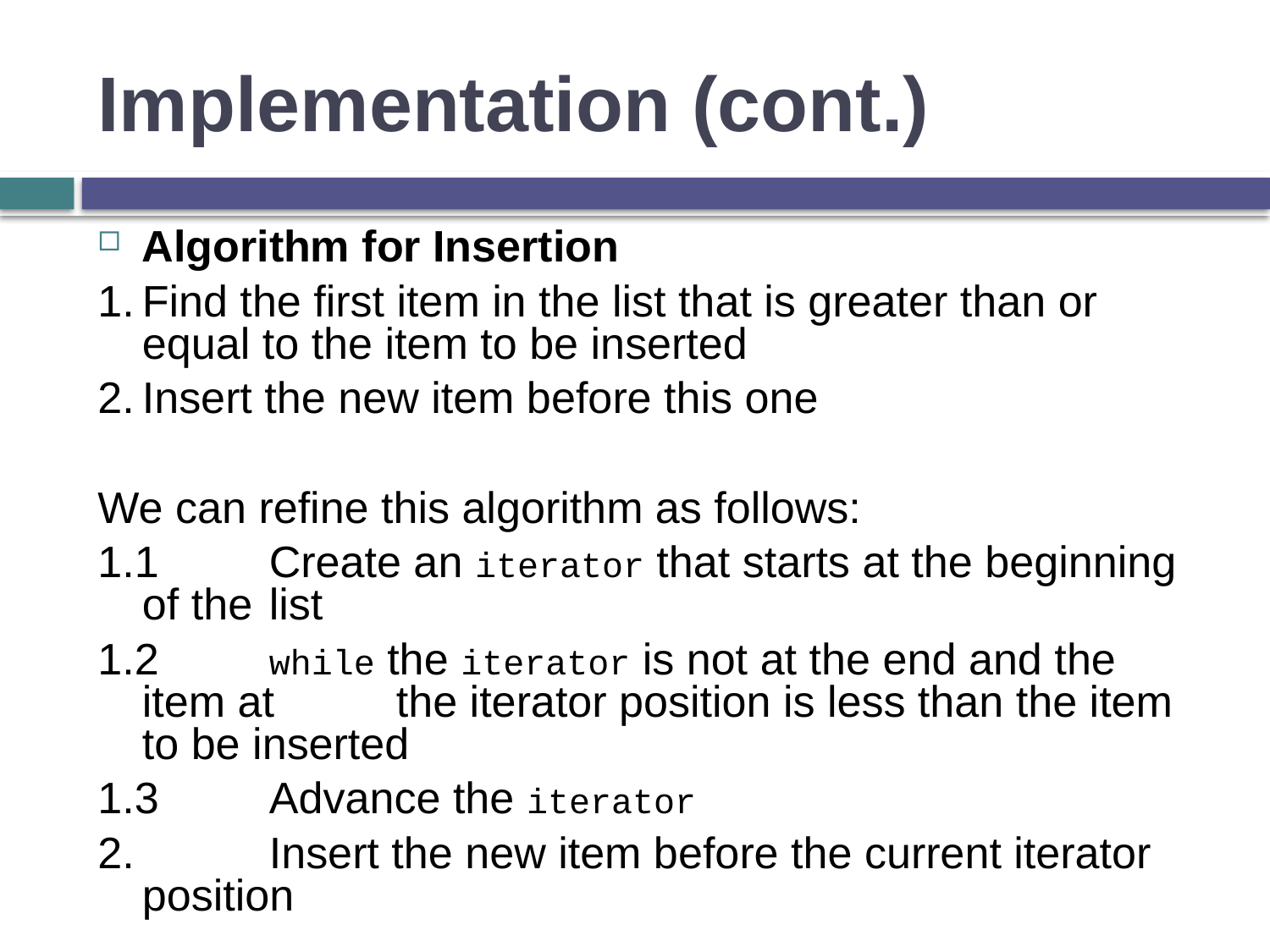

# Implementation (cont.)
Algorithm for Insertion
1.	Find the first item in the list that is greater than or equal to the item to be inserted
2.	Insert the new item before this one

We can refine this algorithm as follows:
1.1 	Create an iterator that starts at the beginning of the 	list
1.2 	while the iterator is not at the end and the item at 	the iterator position is less than the item to be inserted
1.3 	Advance the iterator
2. 	Insert the new item before the current iterator position